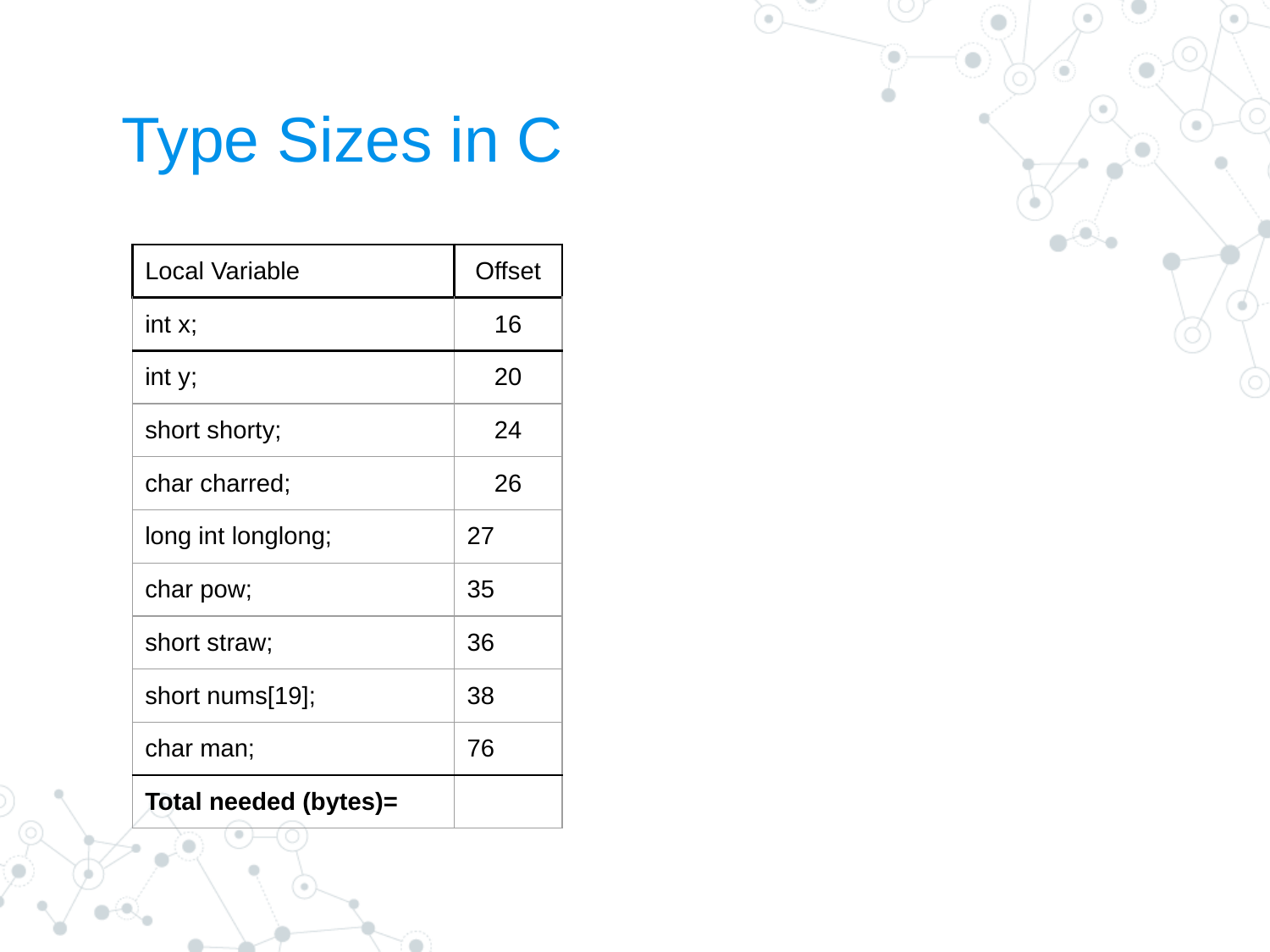

# Type Sizes in C
| Local Variable | Offset |
| --- | --- |
| int x; | 16 |
| int y; | 20 |
| short shorty; | 24 |
| char charred; | 26 |
| long int longlong; | 27 |
| char pow; | 35 |
| short straw; | 36 |
| short nums[19]; | 38 |
| char man; | 76 |
| Total needed (bytes)= |  |